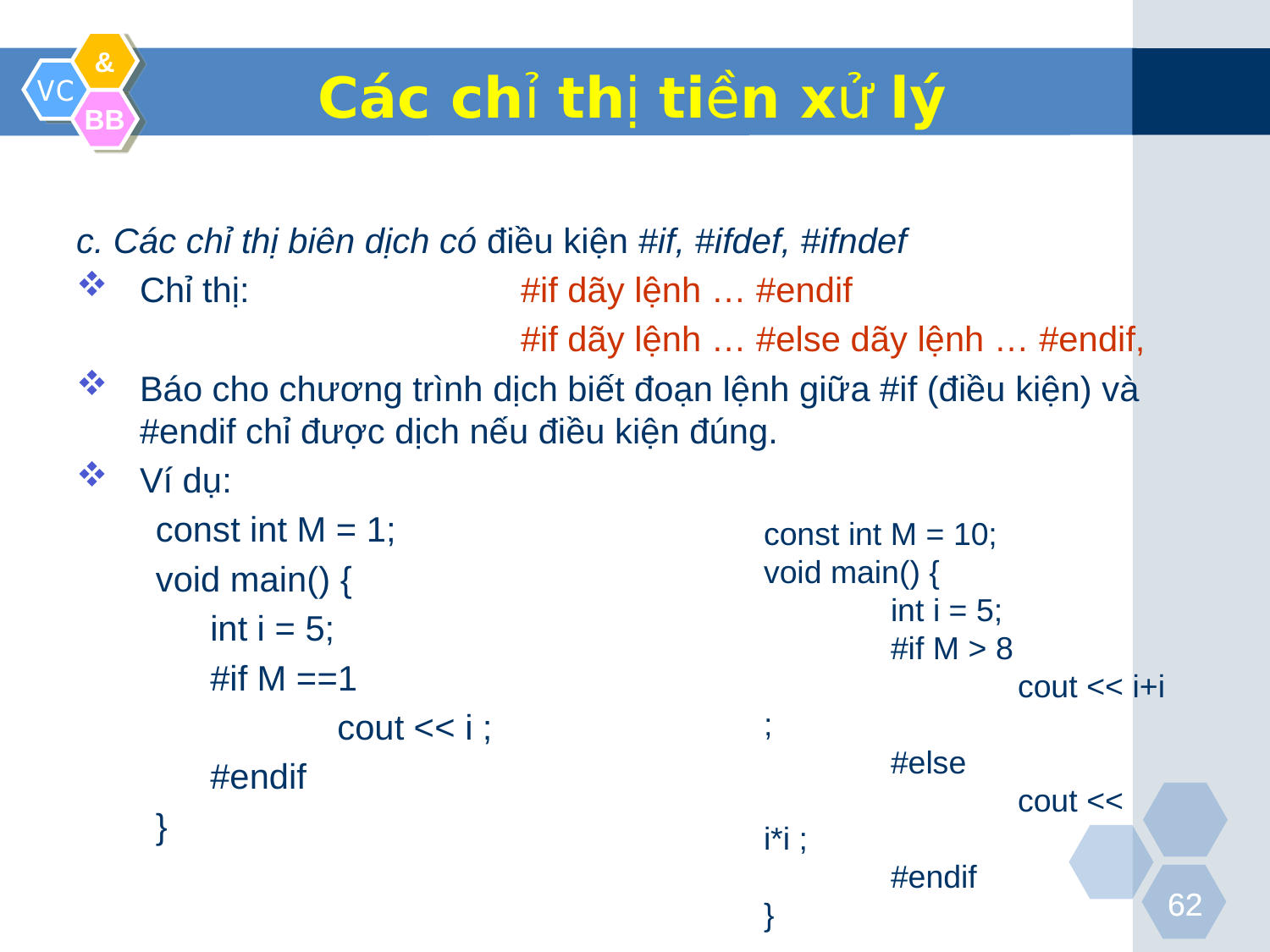

Các chỉ thị tiền xử lý
c. Các chỉ thị biên dịch có điều kiện #if, #ifdef, #ifndef
Chỉ thị:  		#if dãy lệnh … #endif
				#if dãy lệnh … #else dãy lệnh … #endif,
Báo cho chương trình dịch biết đoạn lệnh giữa #if (điều kiện) và #endif chỉ được dịch nếu điều kiện đúng.
Ví dụ:
const int M = 1;
void main() {
	int i = 5;
	#if M ==1
		cout << i ;
	#endif
}
const int M = 10;
void main() {
	int i = 5;
	#if M > 8
		cout << i+i ;
	#else
		cout << i*i ;
	#endif
}